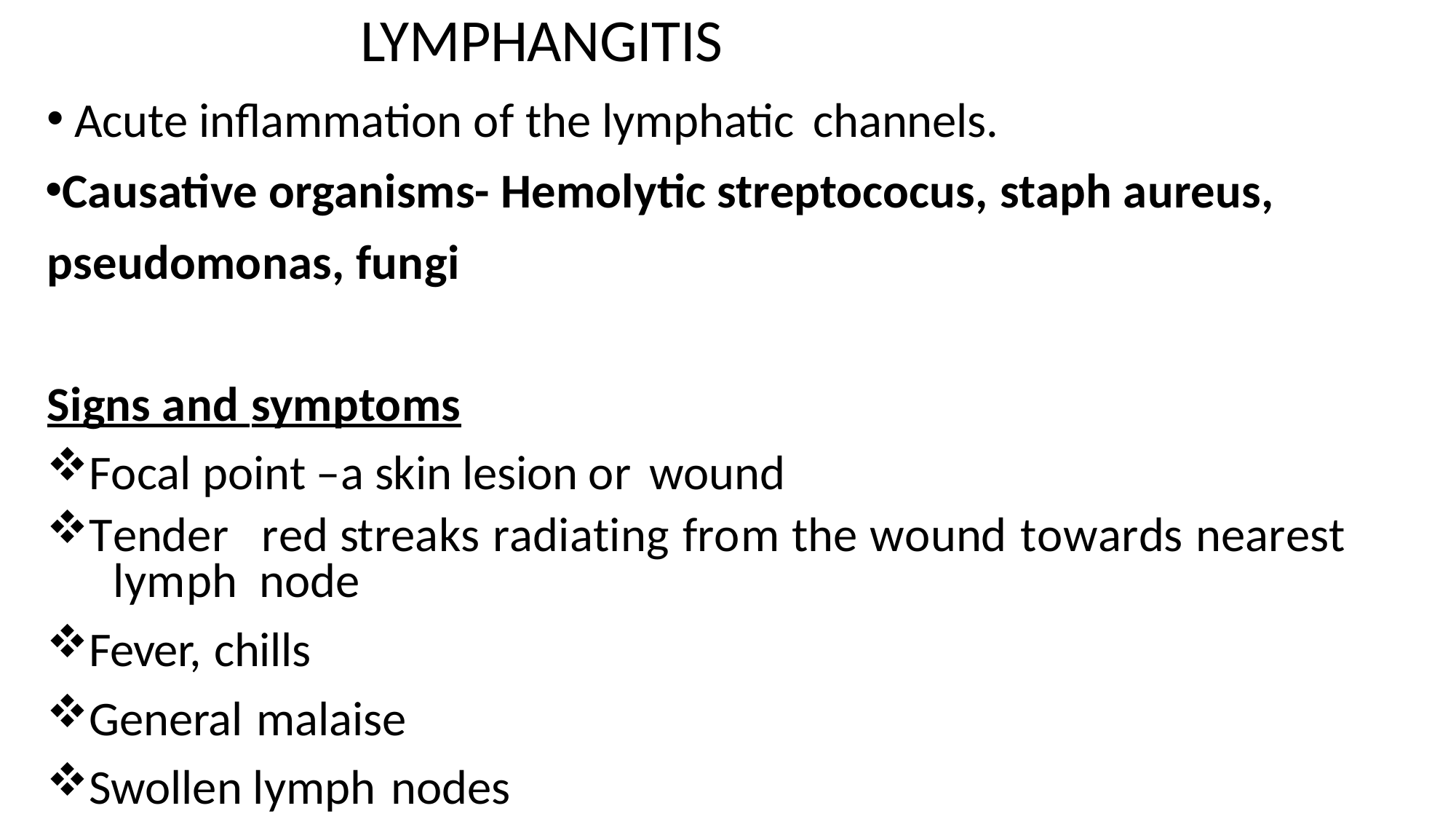

# LYMPHANGITIS
Acute inflammation of the lymphatic channels.
Causative organisms- Hemolytic streptococus, staph aureus, pseudomonas, fungi

Signs and symptoms
Focal point –a skin lesion or wound
Tender	 red streaks radiating from the wound towards nearest	lymph  node
Fever, chills
General malaise
Swollen lymph nodes